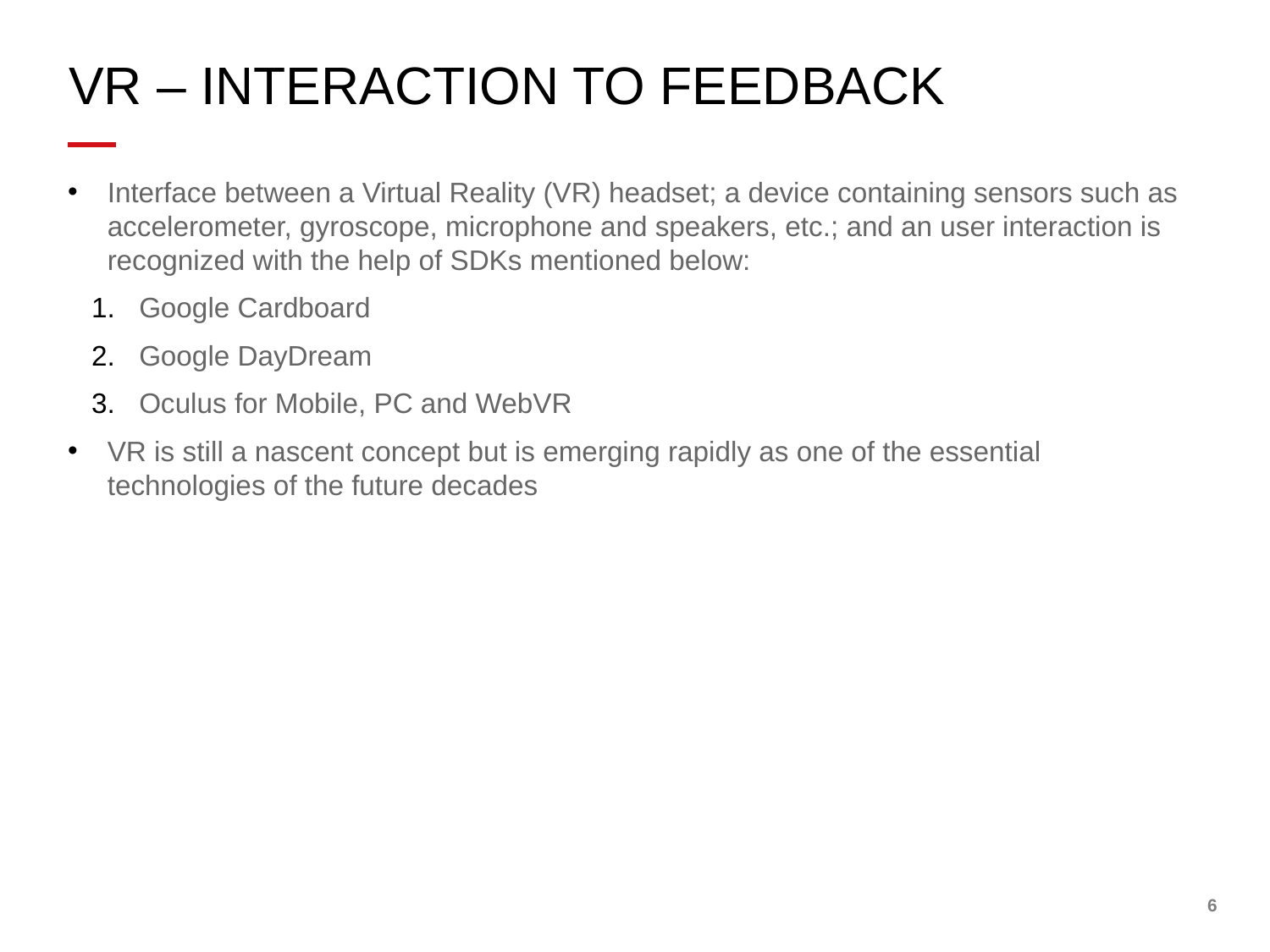

# VR – INTERACTION TO FEEDBACK
Interface between a Virtual Reality (VR) headset; a device containing sensors such as accelerometer, gyroscope, microphone and speakers, etc.; and an user interaction is recognized with the help of SDKs mentioned below:
Google Cardboard
Google DayDream
Oculus for Mobile, PC and WebVR
VR is still a nascent concept but is emerging rapidly as one of the essential technologies of the future decades